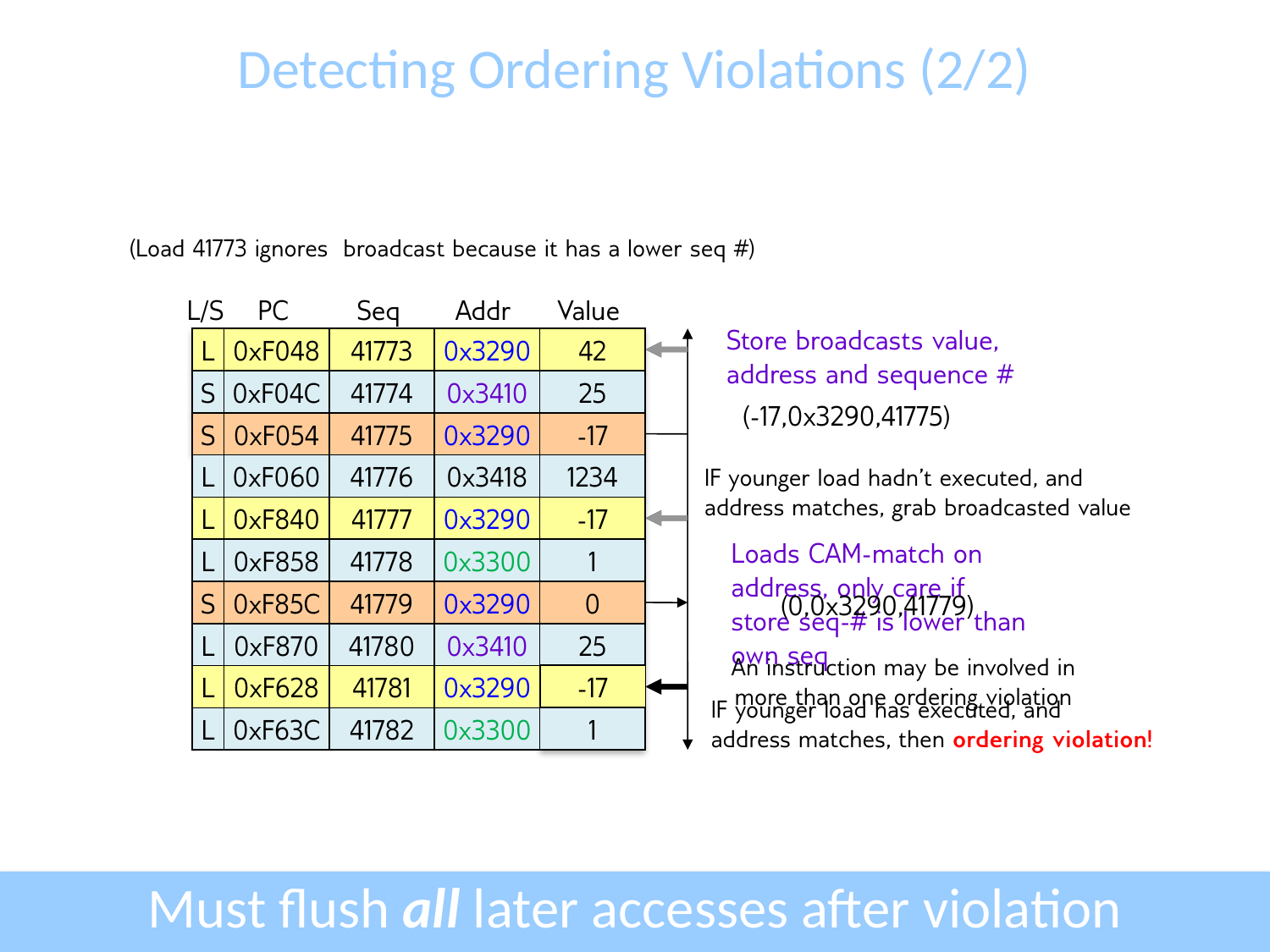

# Detecting Ordering Violations (2/2)
(Load 41773 ignores  broadcast because it has a lower seq #)

L/S
PC
Addr
Seq
Value
Store broadcasts value,
address and sequence #

L
0xF048
41773
0x3290
42

Loads CAM-match on
address, only care if
store seq-# is lower than
own seq

S
0xF04C
41774
0x3410
25

(-17,0x3290,41775)
S
0xF054
41775
0x3290
-17

L
0xF060
41776
0x3418
1234

IF younger load hadn’t executed, and
address matches, grab broadcasted value
L
0xF840
41777
0x3290
-17

L
0xF858
41778
0x3300
1

S
0xF85C
41779
0x3290
0

(0,0x3290,41779)

L
0xF870
41780
0x3410
25

An instruction may be involved in
more than one ordering violation
-17
L
0xF628
41781
0x3290
42

IF younger load has executed, and
address matches, then ordering violation!

L
0xF63C

41782

0x3300

1

Must flush all later accesses after violation